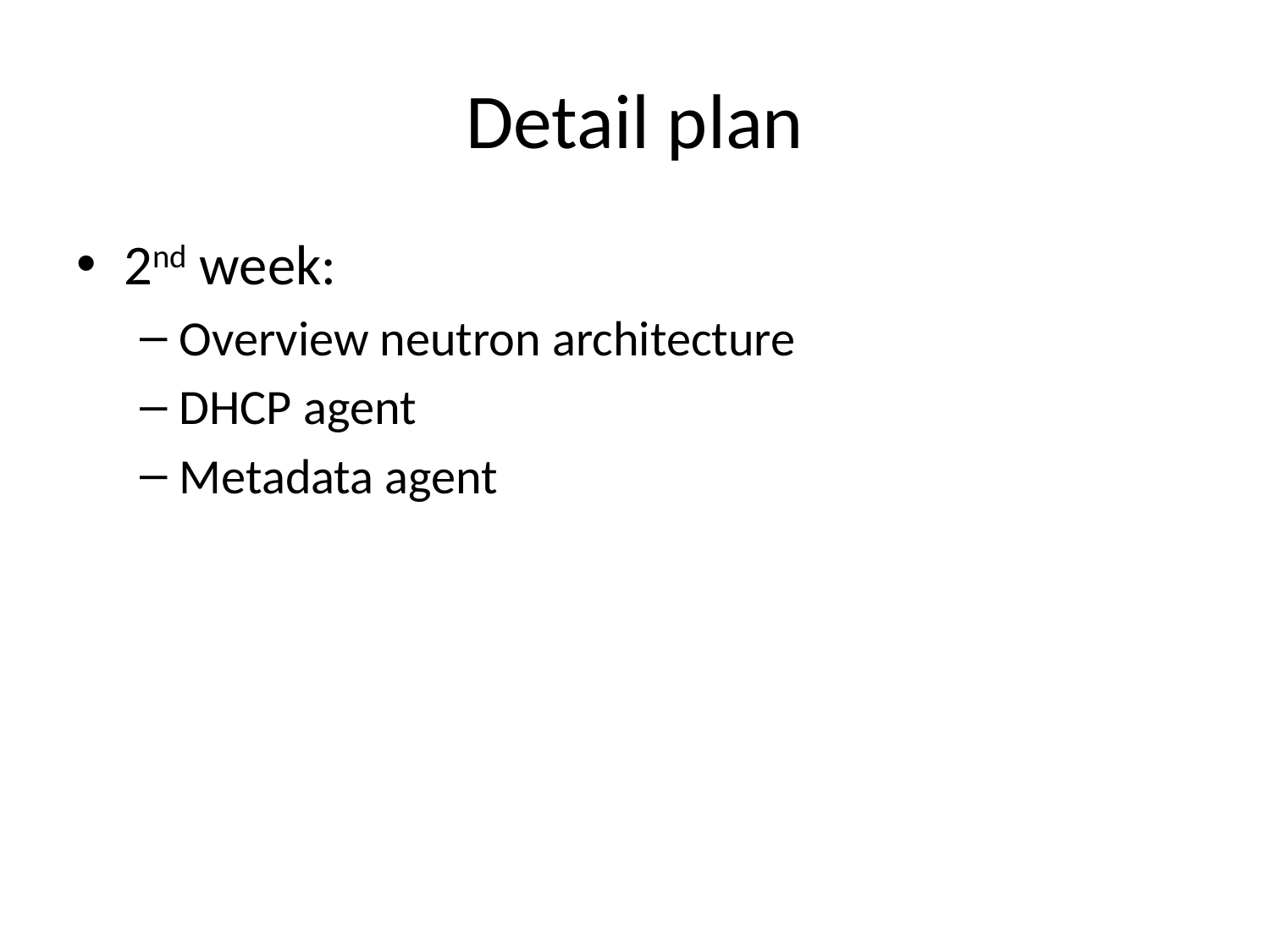

# Detail plan
2nd week:
Overview neutron architecture
DHCP agent
Metadata agent